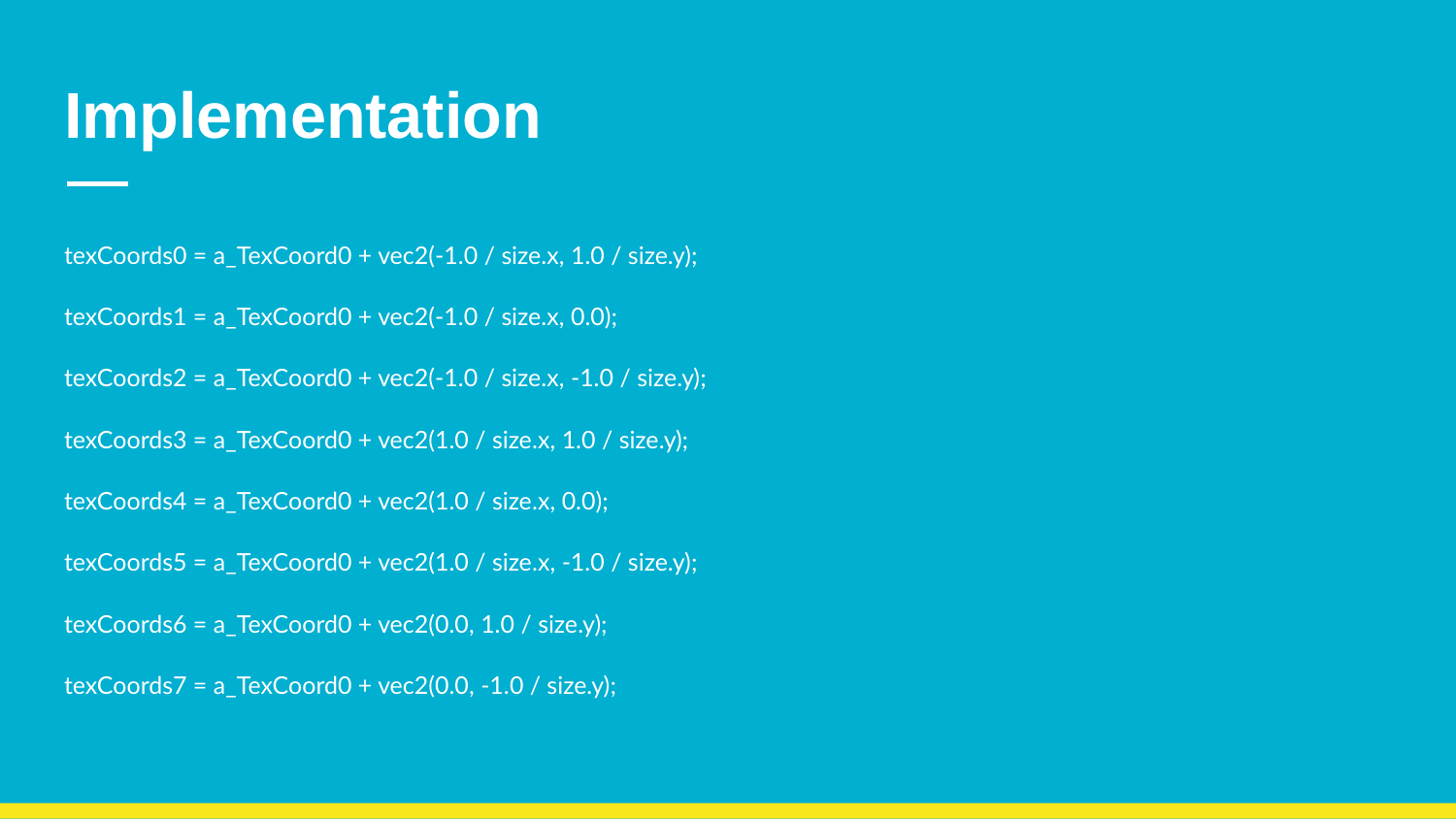

# Implementation
texCoords0 = a_TexCoord0 + vec2(-1.0 / size.x, 1.0 / size.y);
texCoords1 = a_TexCoord0 + vec2(-1.0 / size.x, 0.0);
texCoords2 = a_TexCoord0 + vec2(-1.0 / size.x, -1.0 / size.y);
texCoords3 = a_TexCoord0 + vec2(1.0 / size.x, 1.0 / size.y);
texCoords4 = a_TexCoord0 + vec2(1.0 / size.x, 0.0);
texCoords5 = a_TexCoord0 + vec2(1.0 / size.x, -1.0 / size.y);
texCoords6 = a_TexCoord0 + vec2(0.0, 1.0 / size.y);
texCoords7 = a_TexCoord0 + vec2(0.0, -1.0 / size.y);